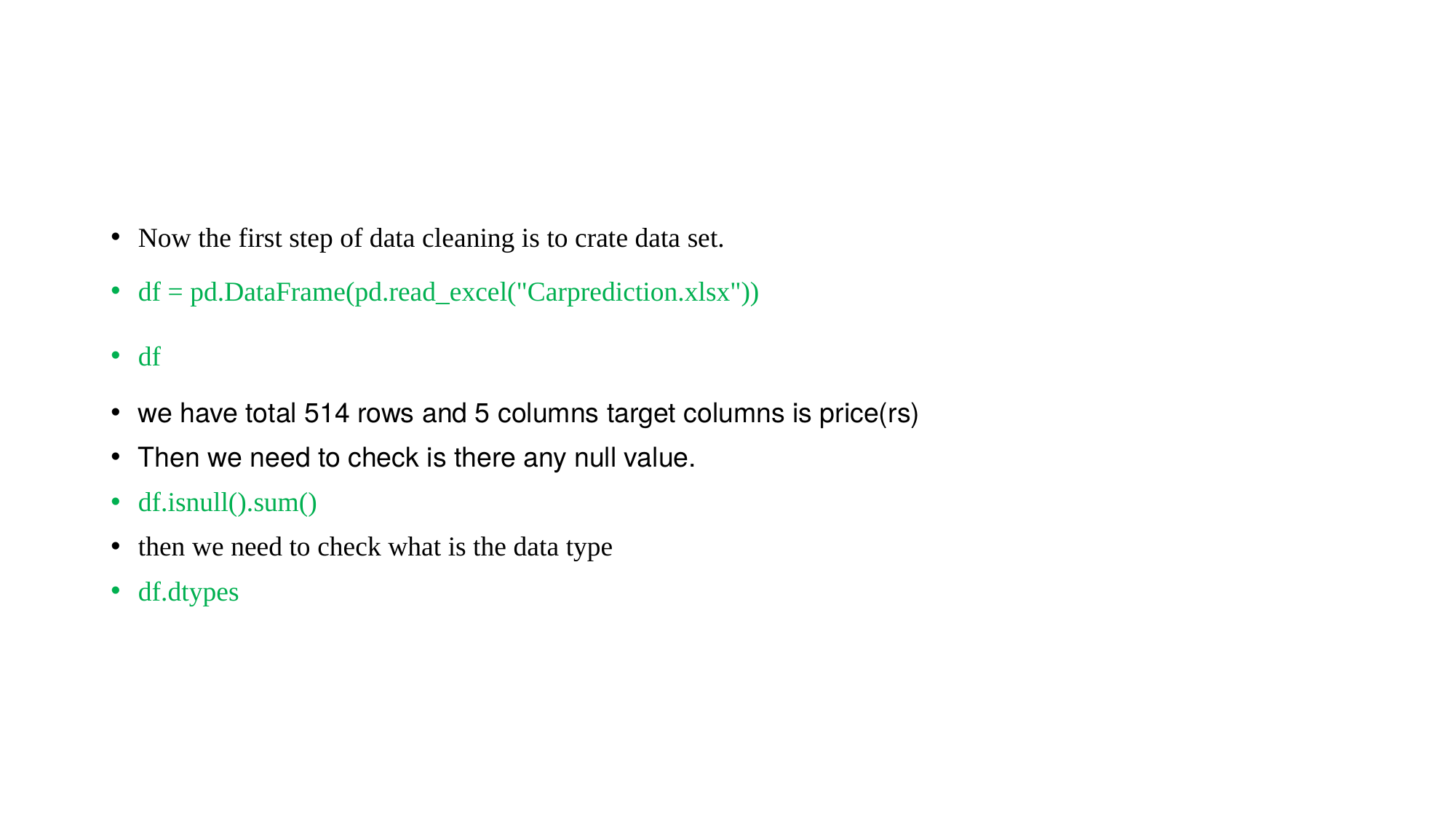

#
Now the first step of data cleaning is to crate data set.
df = pd.DataFrame(pd.read_excel("Carprediction.xlsx"))
df
we have total 514 rows and 5 columns target columns is price(rs)
Then we need to check is there any null value.
df.isnull().sum()
then we need to check what is the data type
df.dtypes